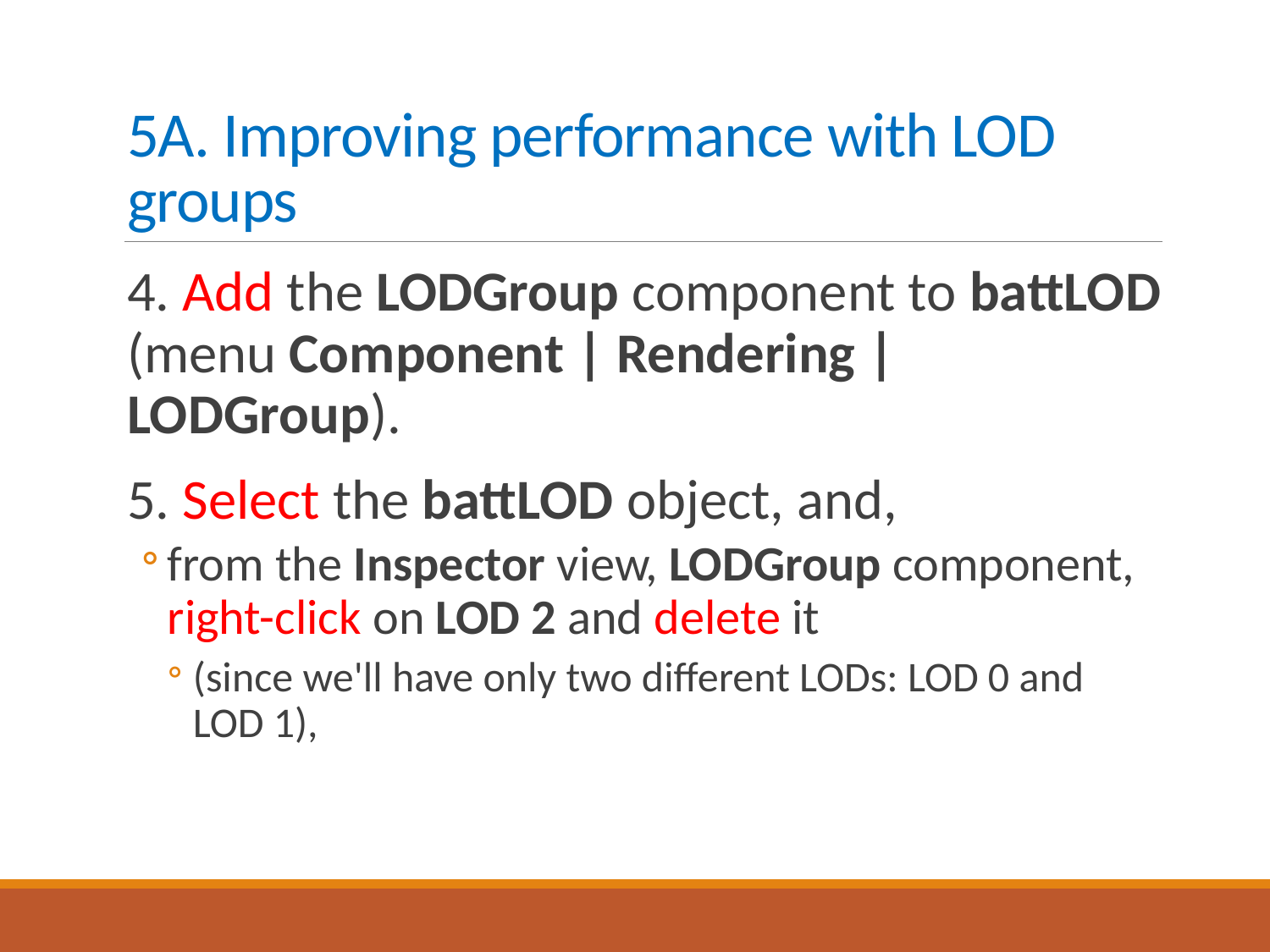

# 5A. Improving performance with LOD groups
4. Add the LODGroup component to battLOD (menu Component | Rendering | LODGroup).
5. Select the battLOD object, and,
from the Inspector view, LODGroup component, right-click on LOD 2 and delete it
(since we'll have only two different LODs: LOD 0 and LOD 1),